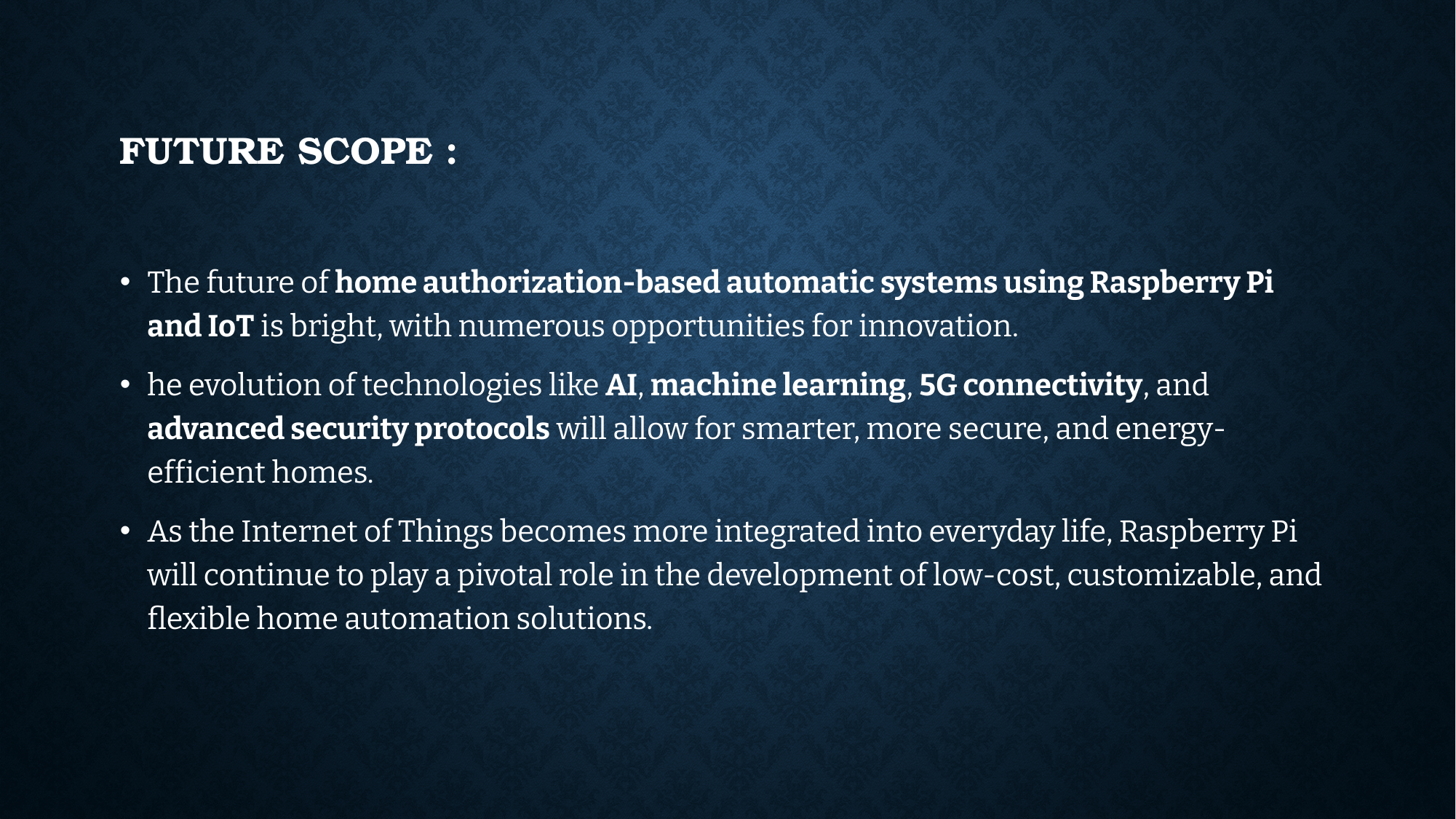

# Future Scope :
The future of home authorization-based automatic systems using Raspberry Pi and IoT is bright, with numerous opportunities for innovation.
he evolution of technologies like AI, machine learning, 5G connectivity, and advanced security protocols will allow for smarter, more secure, and energy-efficient homes.
As the Internet of Things becomes more integrated into everyday life, Raspberry Pi will continue to play a pivotal role in the development of low-cost, customizable, and flexible home automation solutions.